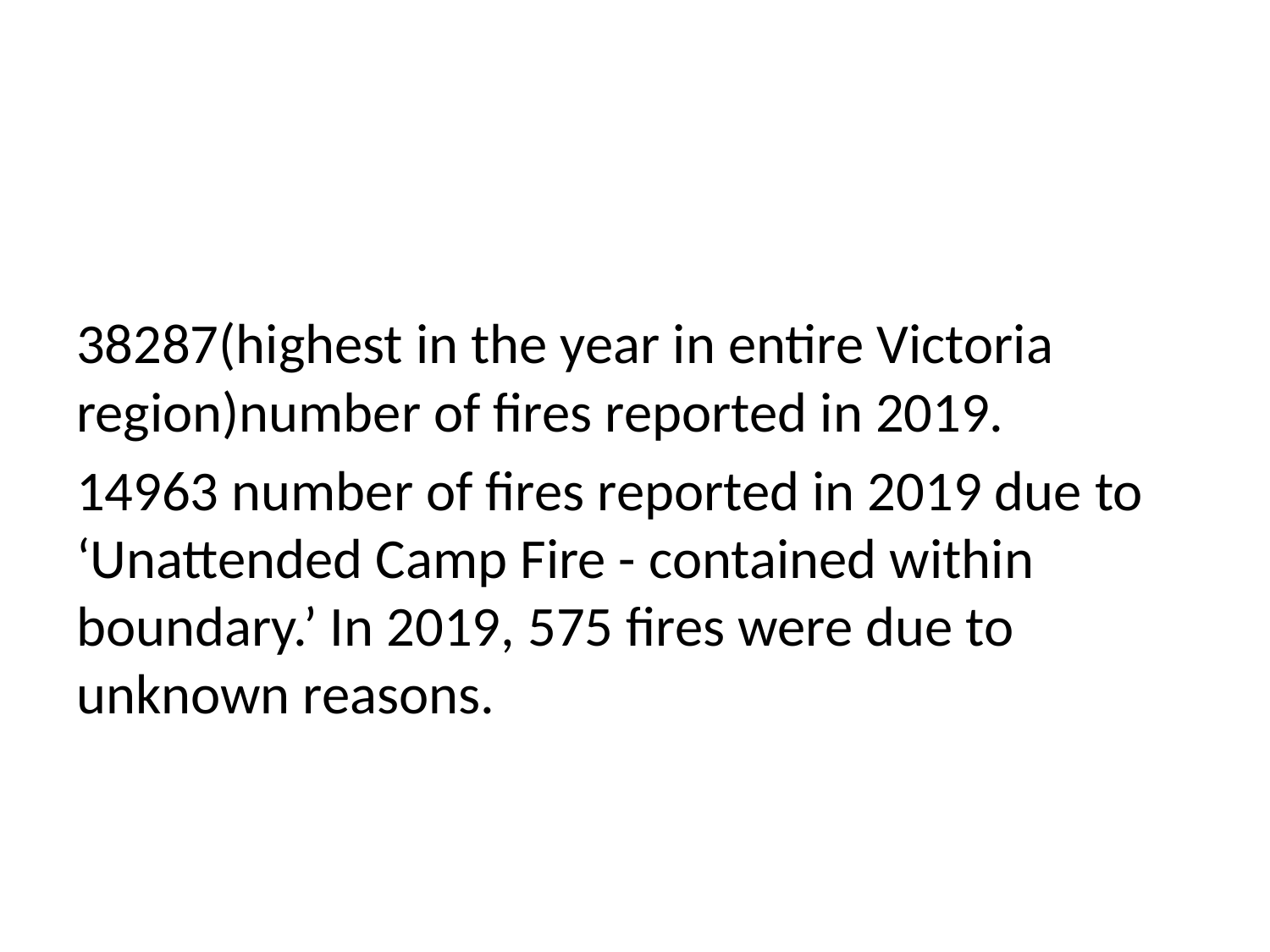

38287(highest in the year in entire Victoria region)number of fires reported in 2019.
14963 number of fires reported in 2019 due to ‘Unattended Camp Fire - contained within boundary.’ In 2019, 575 fires were due to unknown reasons.